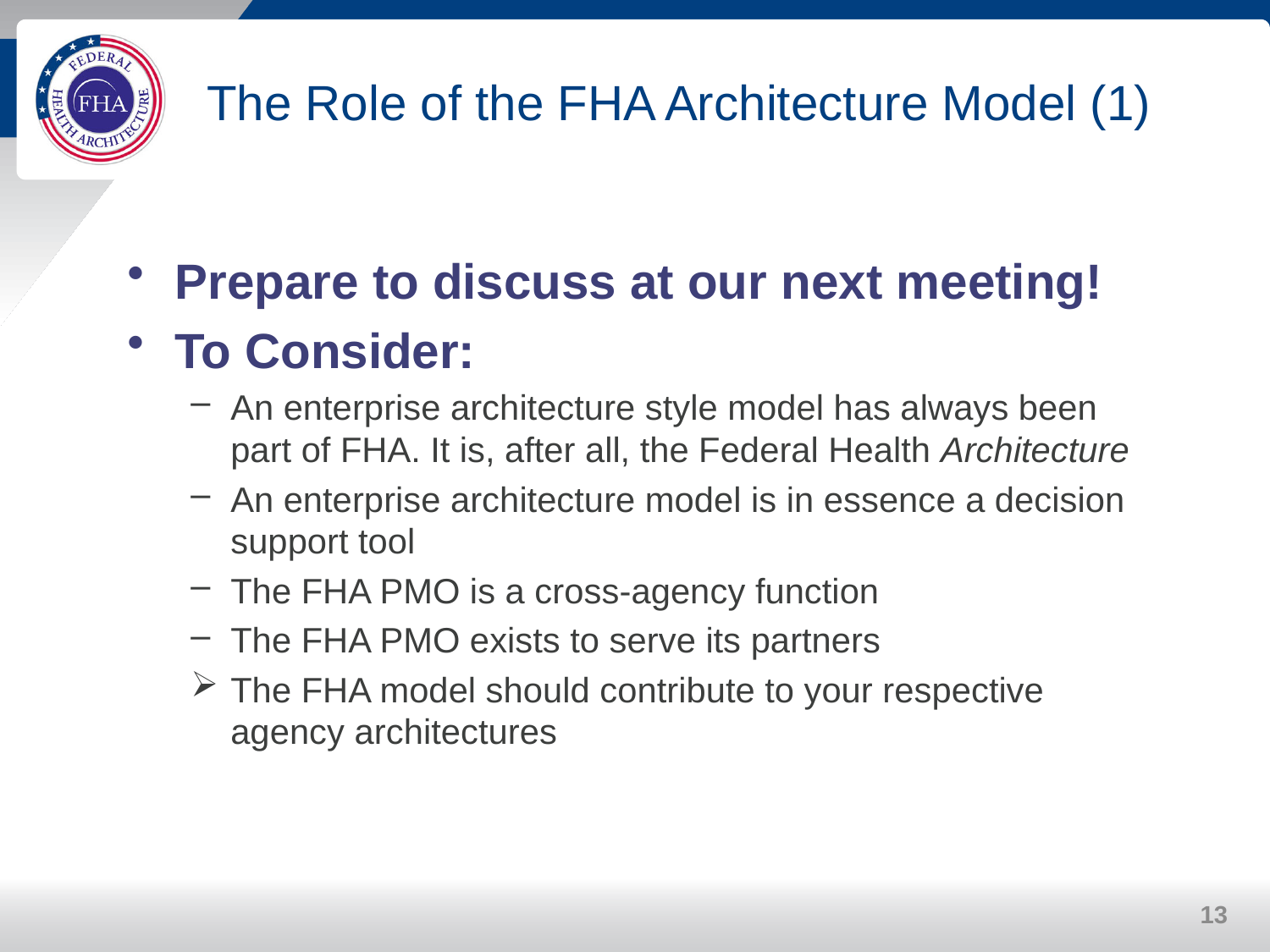

# The Role of the FHA Architecture Model (1)
Prepare to discuss at our next meeting!
To Consider:
An enterprise architecture style model has always been part of FHA. It is, after all, the Federal Health Architecture
An enterprise architecture model is in essence a decision support tool
The FHA PMO is a cross-agency function
The FHA PMO exists to serve its partners
The FHA model should contribute to your respective agency architectures
13